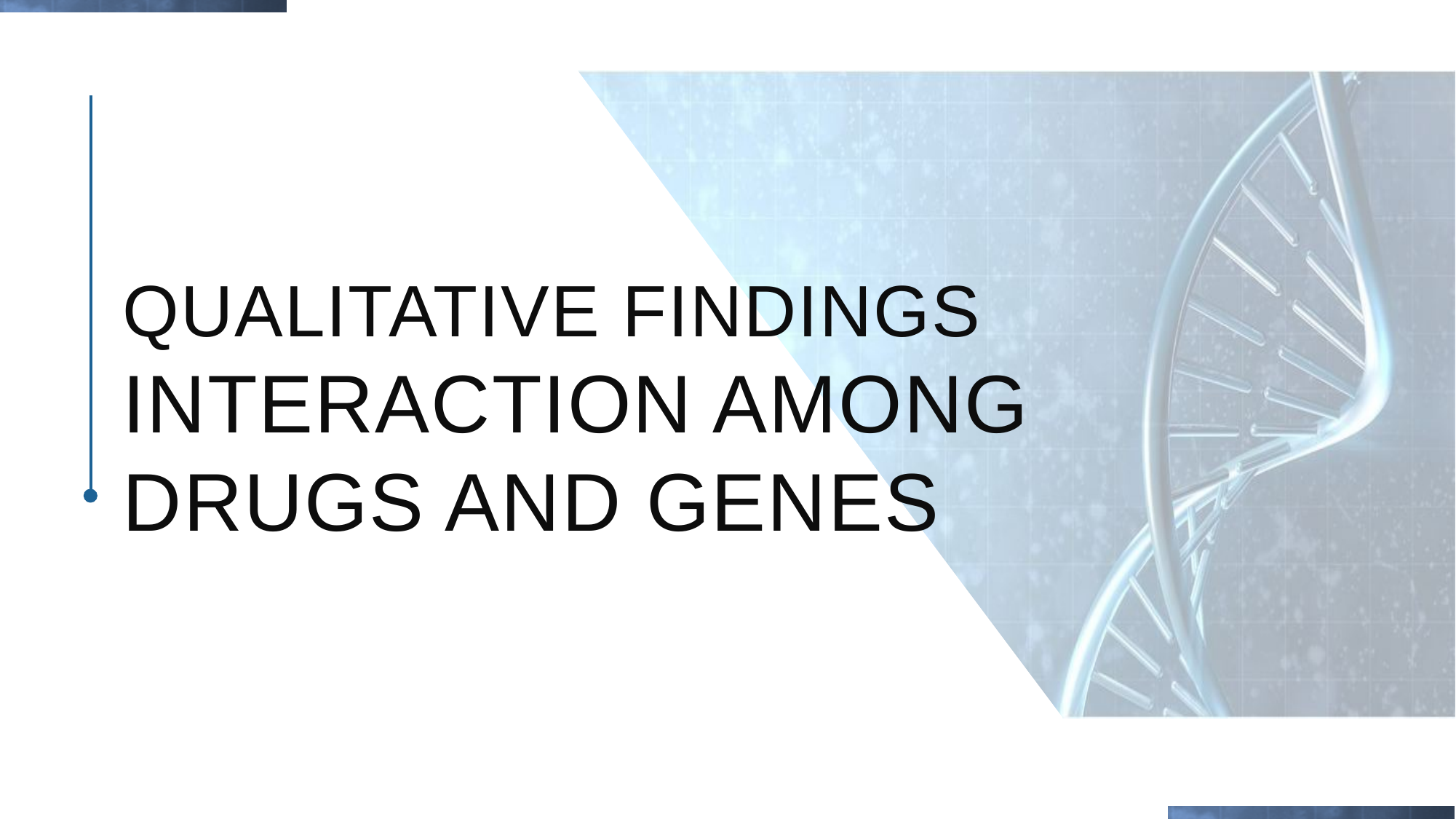

# Qualitative findings Interaction AMONG drugs and genes